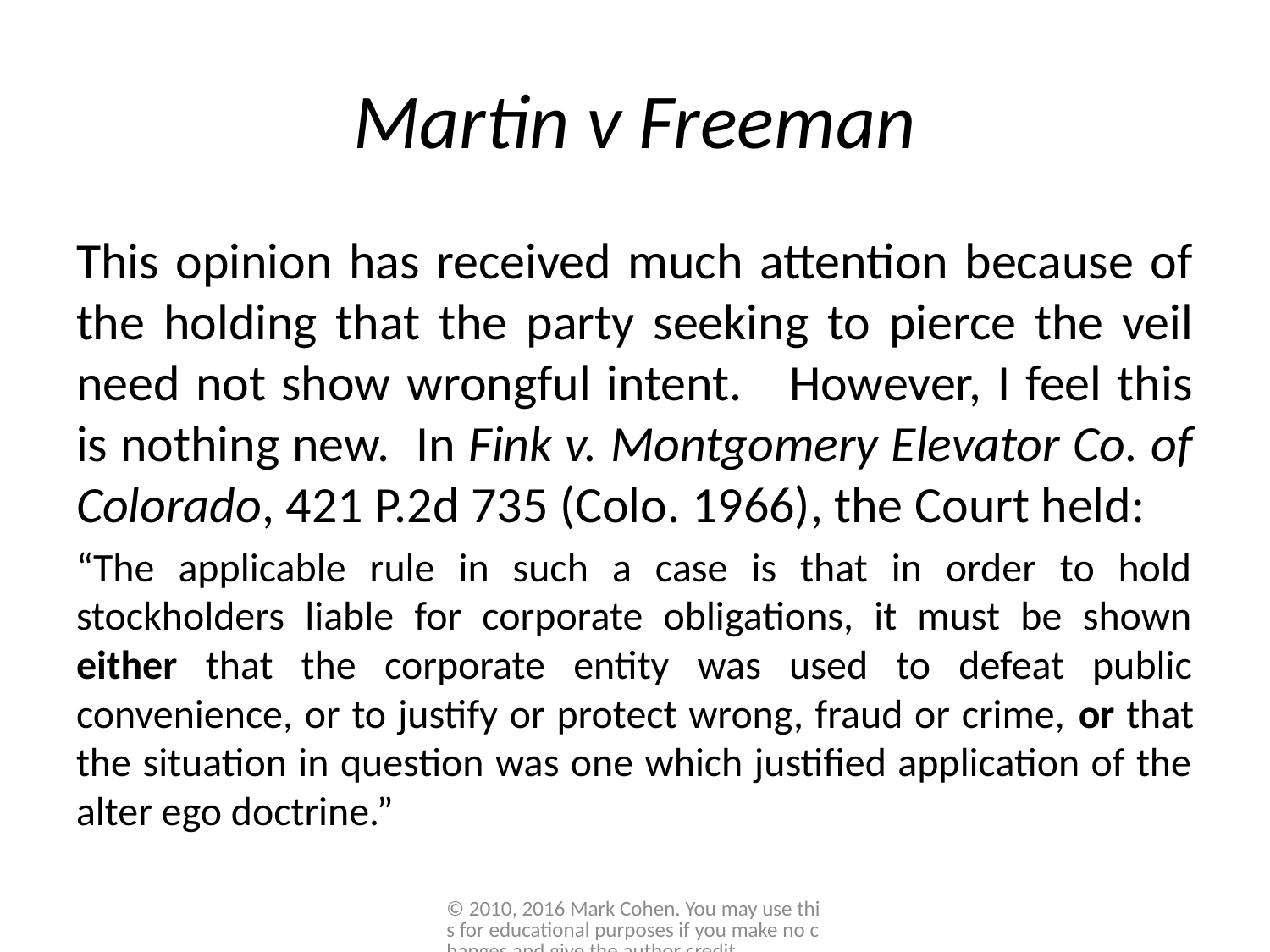

# Martin v Freeman
This opinion has received much attention because of the holding that the party seeking to pierce the veil need not show wrongful intent.   However, I feel this is nothing new.  In Fink v. Montgomery Elevator Co. of Colorado, 421 P.2d 735 (Colo. 1966), the Court held:
“The applicable rule in such a case is that in order to hold stockholders liable for corporate obligations, it must be shown either that the corporate entity was used to defeat public convenience, or to justify or protect wrong, fraud or crime, or that the situation in question was one which justified application of the alter ego doctrine.”

© 2010, 2016 Mark Cohen. You may use this for educational purposes if you make no changes and give the author credit.